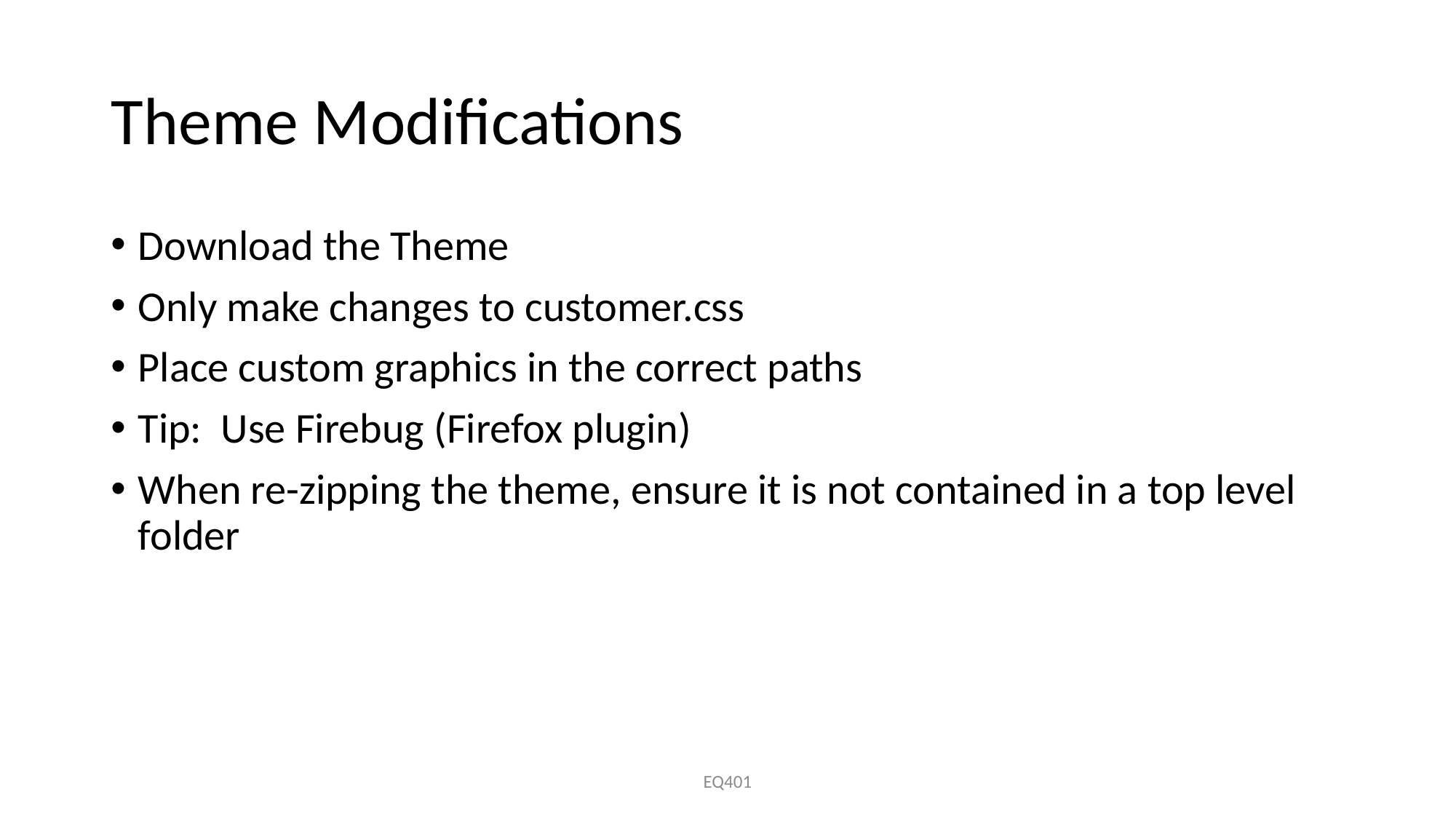

# Theme Modifications
Download the Theme
Only make changes to customer.css
Place custom graphics in the correct paths
Tip:  Use Firebug (Firefox plugin)
When re-zipping the theme, ensure it is not contained in a top level folder
EQ401